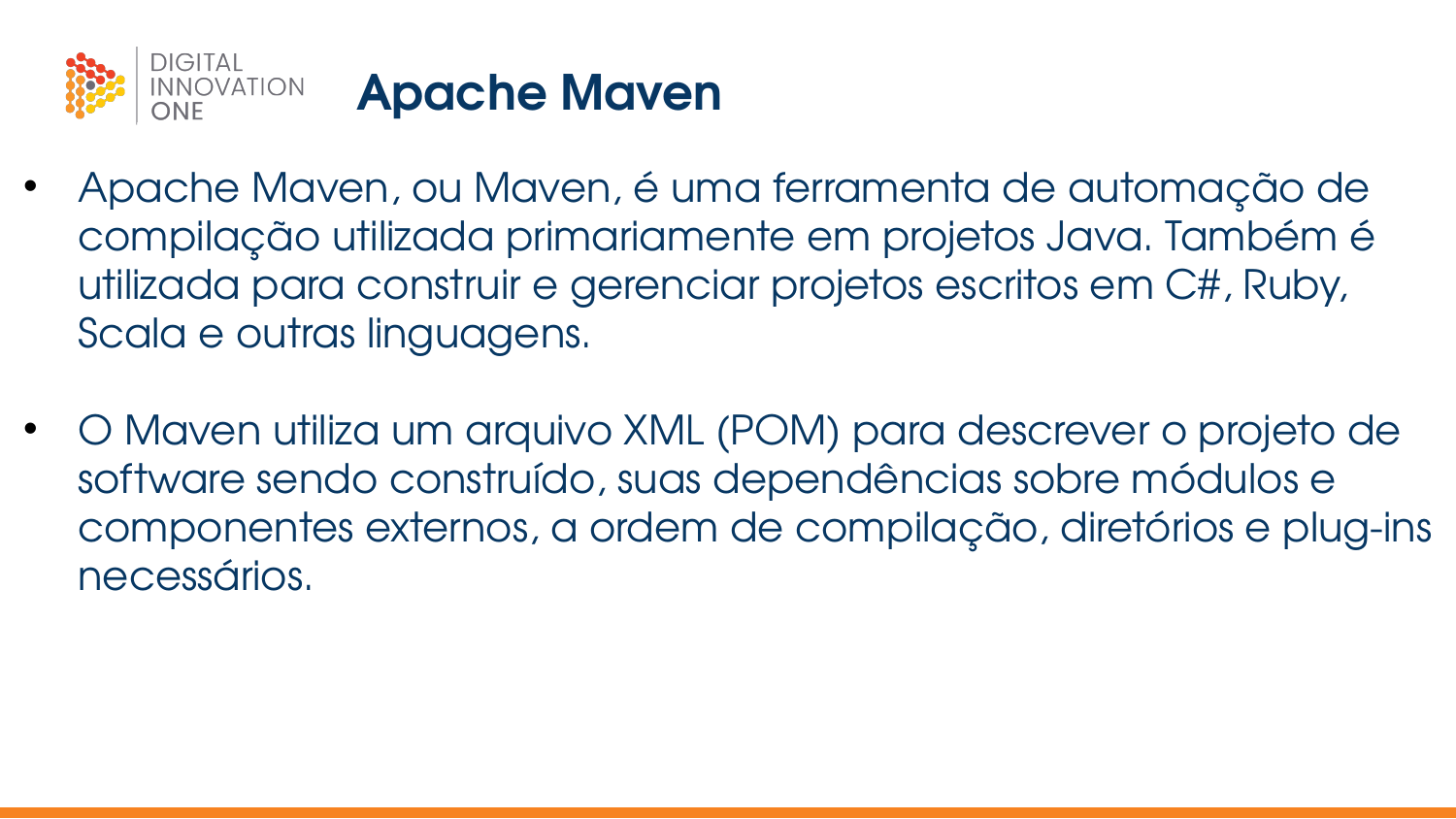

# Apache Maven
Apache Maven, ou Maven, é uma ferramenta de automação de compilação utilizada primariamente em projetos Java. Também é utilizada para construir e gerenciar projetos escritos em C#, Ruby, Scala e outras linguagens.

O Maven utiliza um arquivo XML (POM) para descrever o projeto de software sendo construído, suas dependências sobre módulos e componentes externos, a ordem de compilação, diretórios e plug-ins necessários.